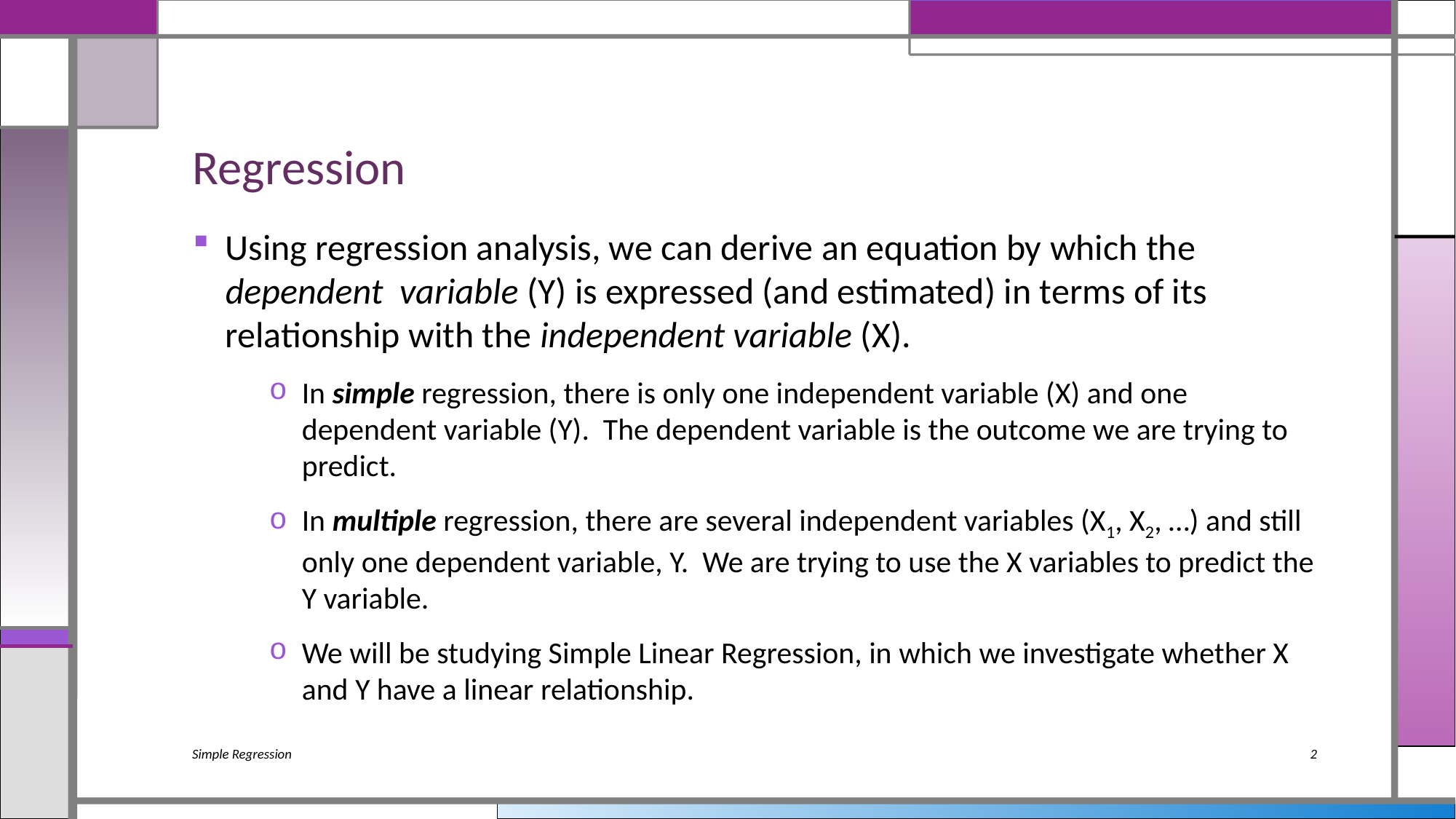

# Regression
Using regression analysis, we can derive an equation by which the dependent  variable (Y) is expressed (and estimated) in terms of its relationship with the independent variable (X).
In simple regression, there is only one independent variable (X) and one dependent variable (Y).  The dependent variable is the outcome we are trying to predict.
In multiple regression, there are several independent variables (X1, X2, …) and still only one dependent variable, Y.  We are trying to use the X variables to predict the Y variable.
We will be studying Simple Linear Regression, in which we investigate whether X and Y have a linear relationship.
Simple Regression
2